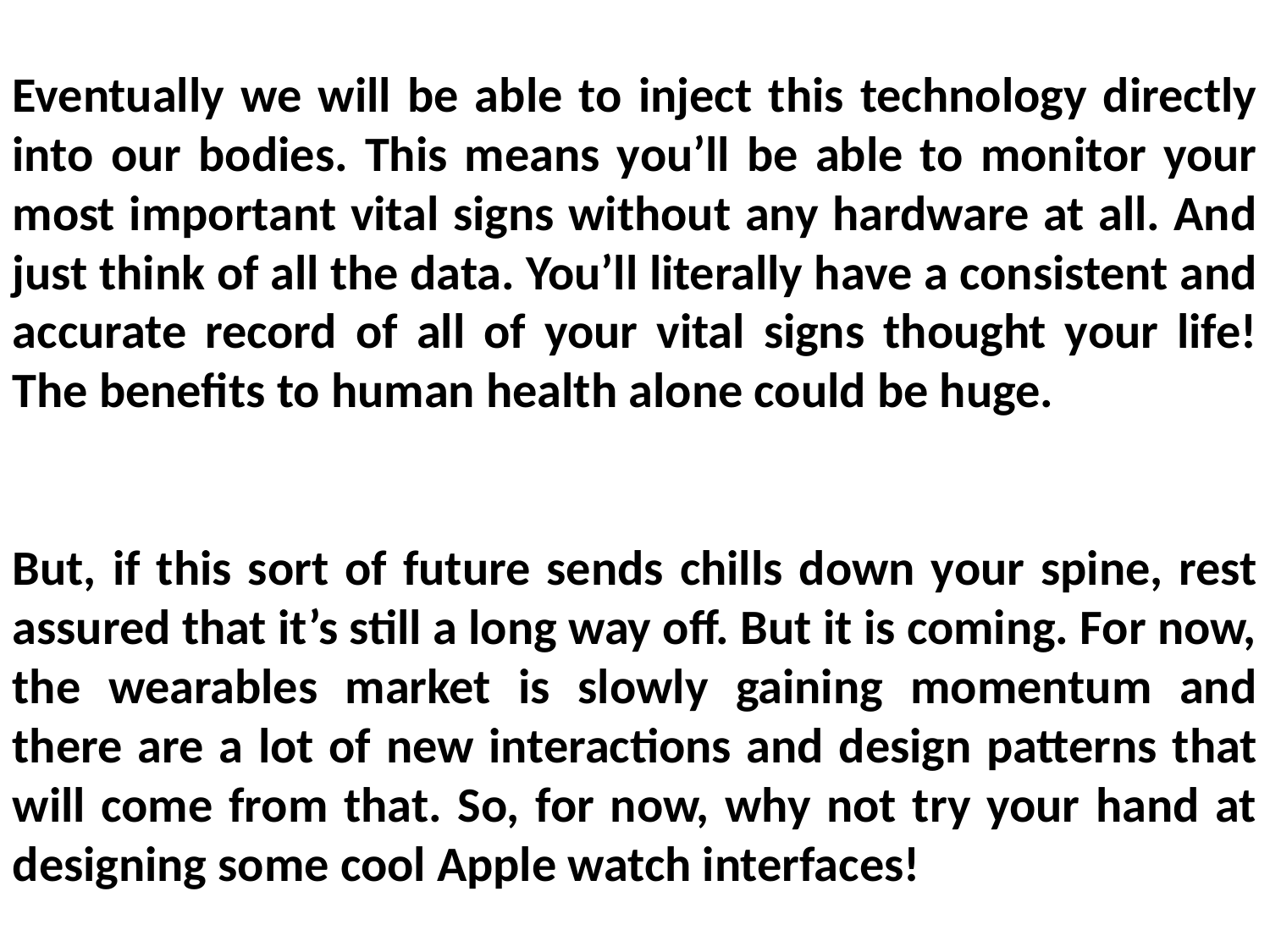

Eventually we will be able to inject this technology directly into our bodies. This means you’ll be able to monitor your most important vital signs without any hardware at all. And just think of all the data. You’ll literally have a consistent and accurate record of all of your vital signs thought your life! The benefits to human health alone could be huge.

But, if this sort of future sends chills down your spine, rest assured that it’s still a long way off. But it is coming. For now, the wearables market is slowly gaining momentum and there are a lot of new interactions and design patterns that will come from that. So, for now, why not try your hand at designing some cool Apple watch interfaces!